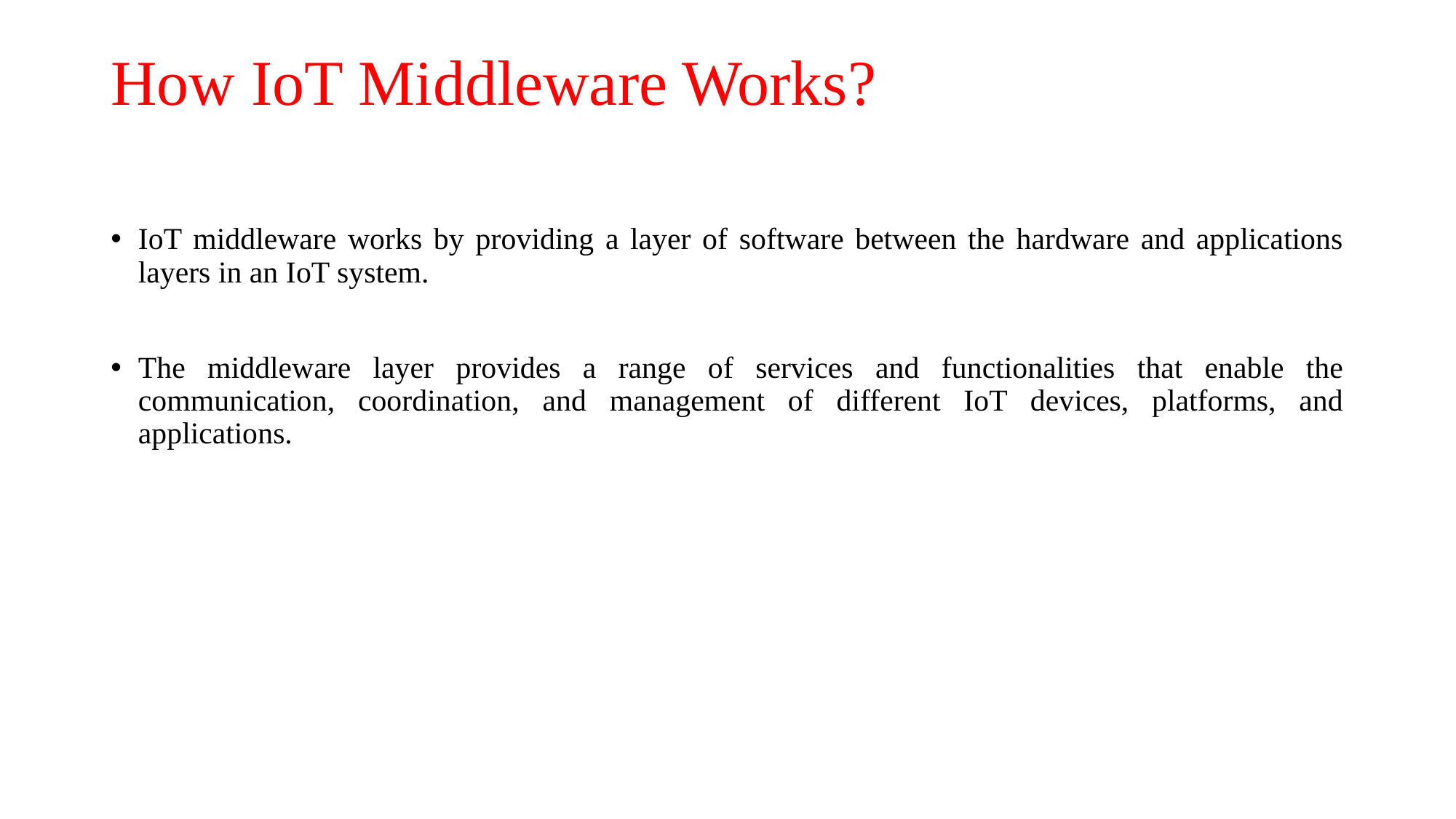

# How IoT Middleware Works?
IoT middleware works by providing a layer of software between the hardware and applications layers in an IoT system.

The middleware layer provides a range of services and functionalities that enable the communication, coordination, and management of different IoT devices, platforms, and applications.